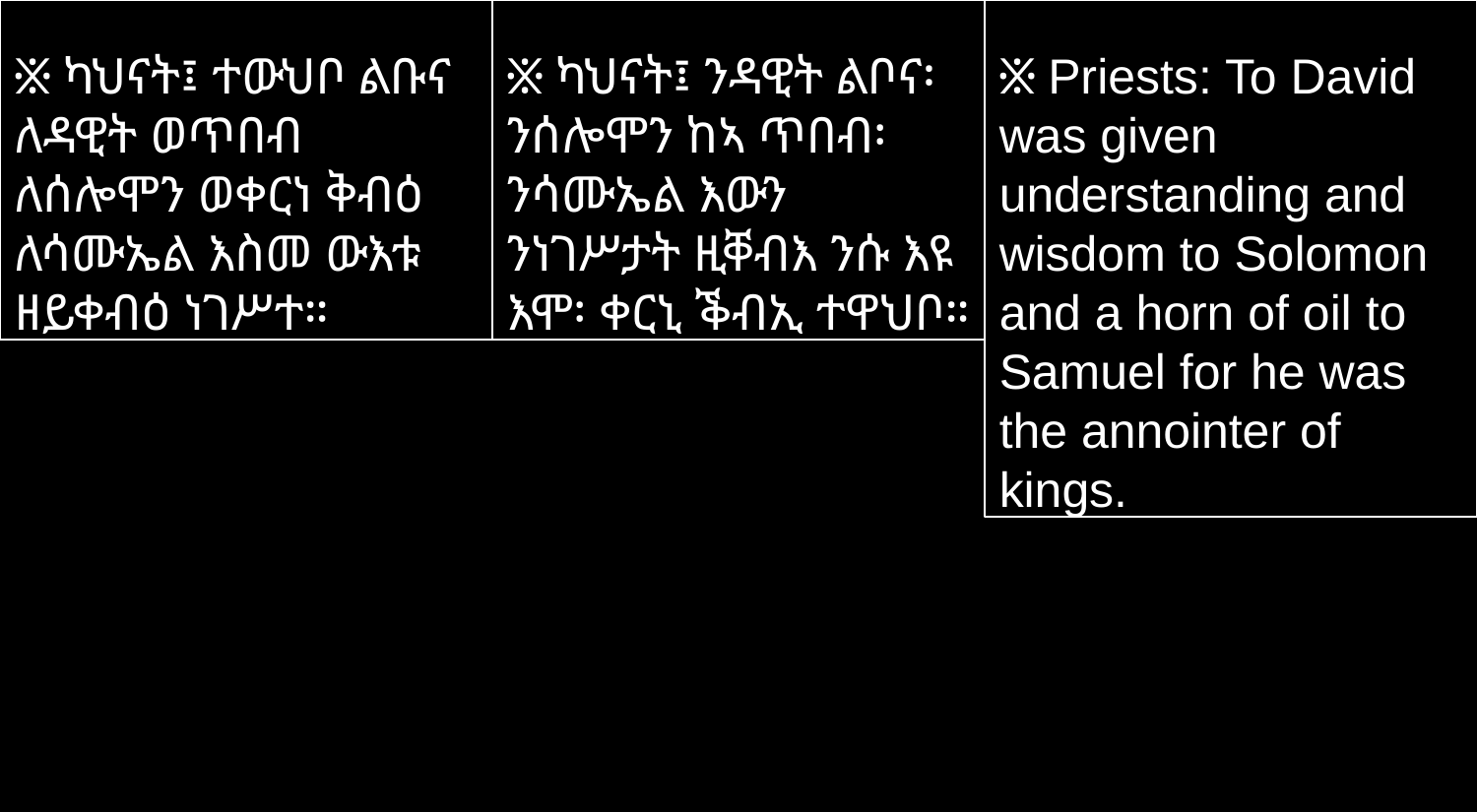

፠ ካህናት፤ ተውህቦ ልቡና ለዳዊት ወጥበብ ለሰሎሞን ወቀርነ ቅብዕ ለሳሙኤል እስመ ውእቱ ዘይቀብዕ ነገሥተ።

፠ ካህናት፤ ንዳዊት ልቦና፡ ንሰሎሞን ከኣ ጥበብ፡ ንሳሙኤል እውን ንነገሥታት ዚቐብእ ንሱ እዩ እሞ፡ ቀርኒ ቕብኢ ተዋህቦ።

፠ Priests: To David was given understanding and wisdom to Solomon and a horn of oil to Samuel for he was the annointer of kings.